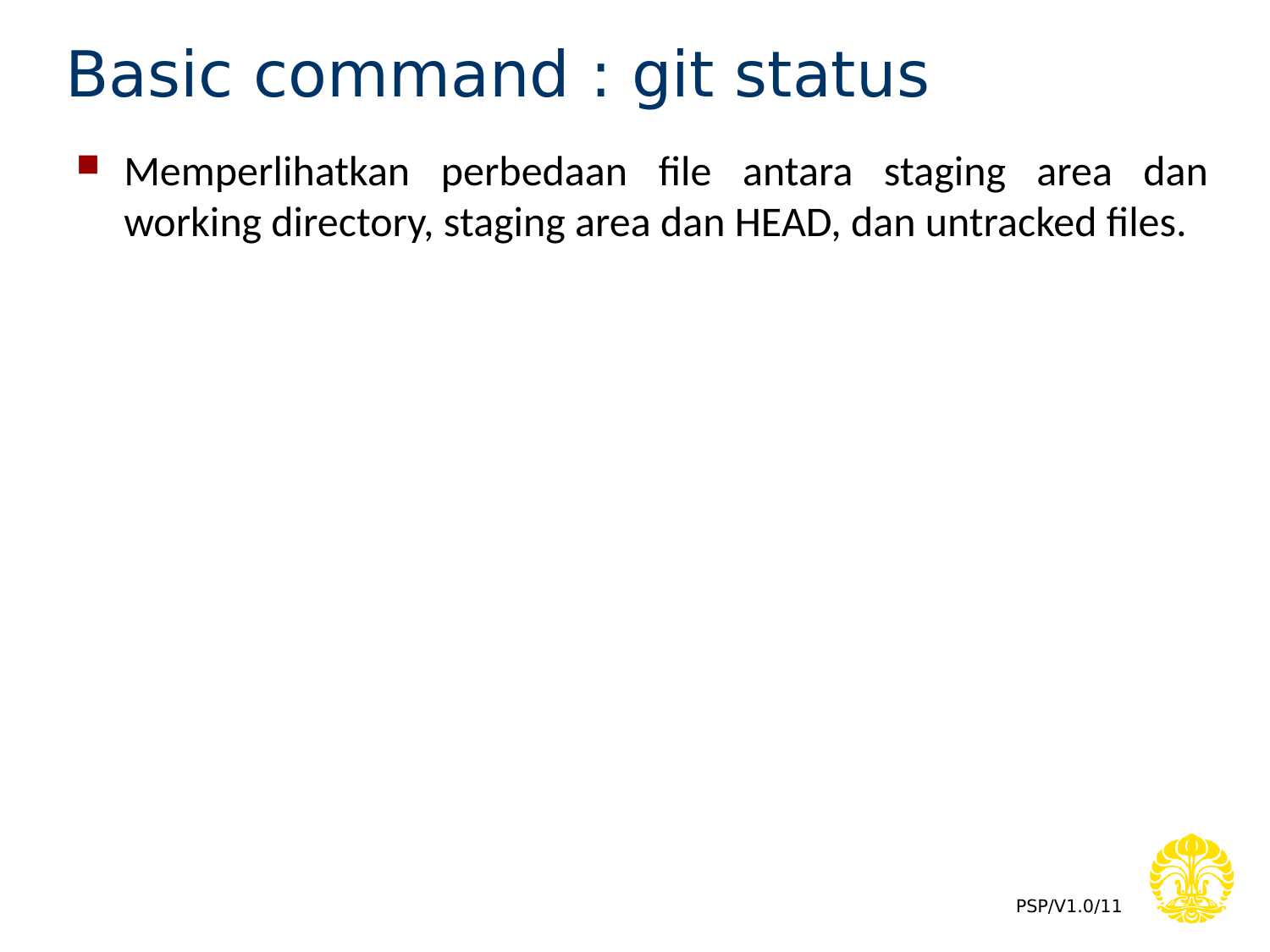

# Basic command : git status
Memperlihatkan perbedaan file antara staging area dan working directory, staging area dan HEAD, dan untracked files.